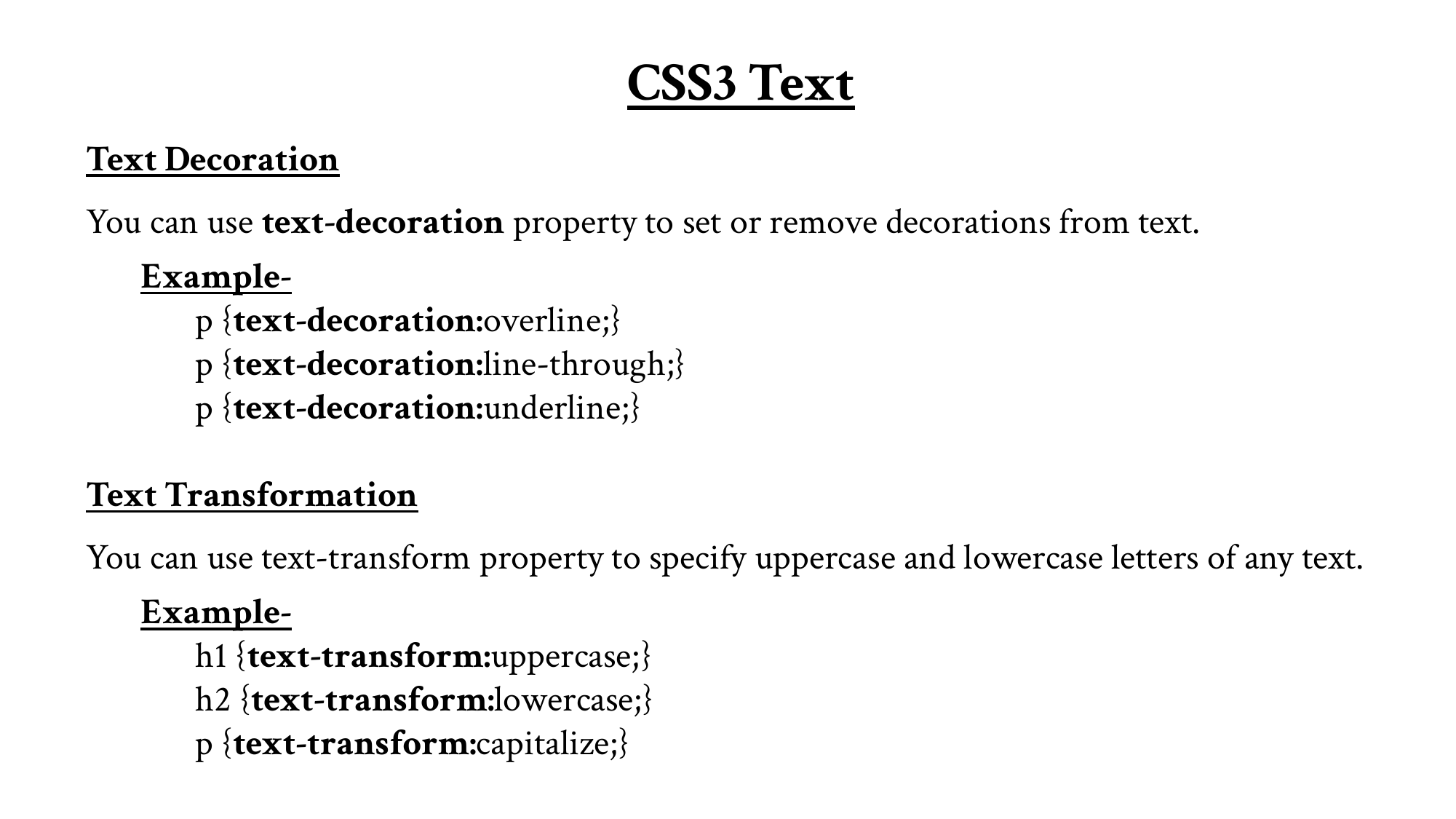

CSS3 Text
Text Decoration

You can use text-decoration property to set or remove decorations from text.

Example-
p {text-decoration:overline;}
p {text-decoration:line-through;}
p {text-decoration:underline;}

Text Transformation

You can use text-transform property to specify uppercase and lowercase letters of any text.

Example-
h1 {text-transform:uppercase;}
h2 {text-transform:lowercase;}
p {text-transform:capitalize;}